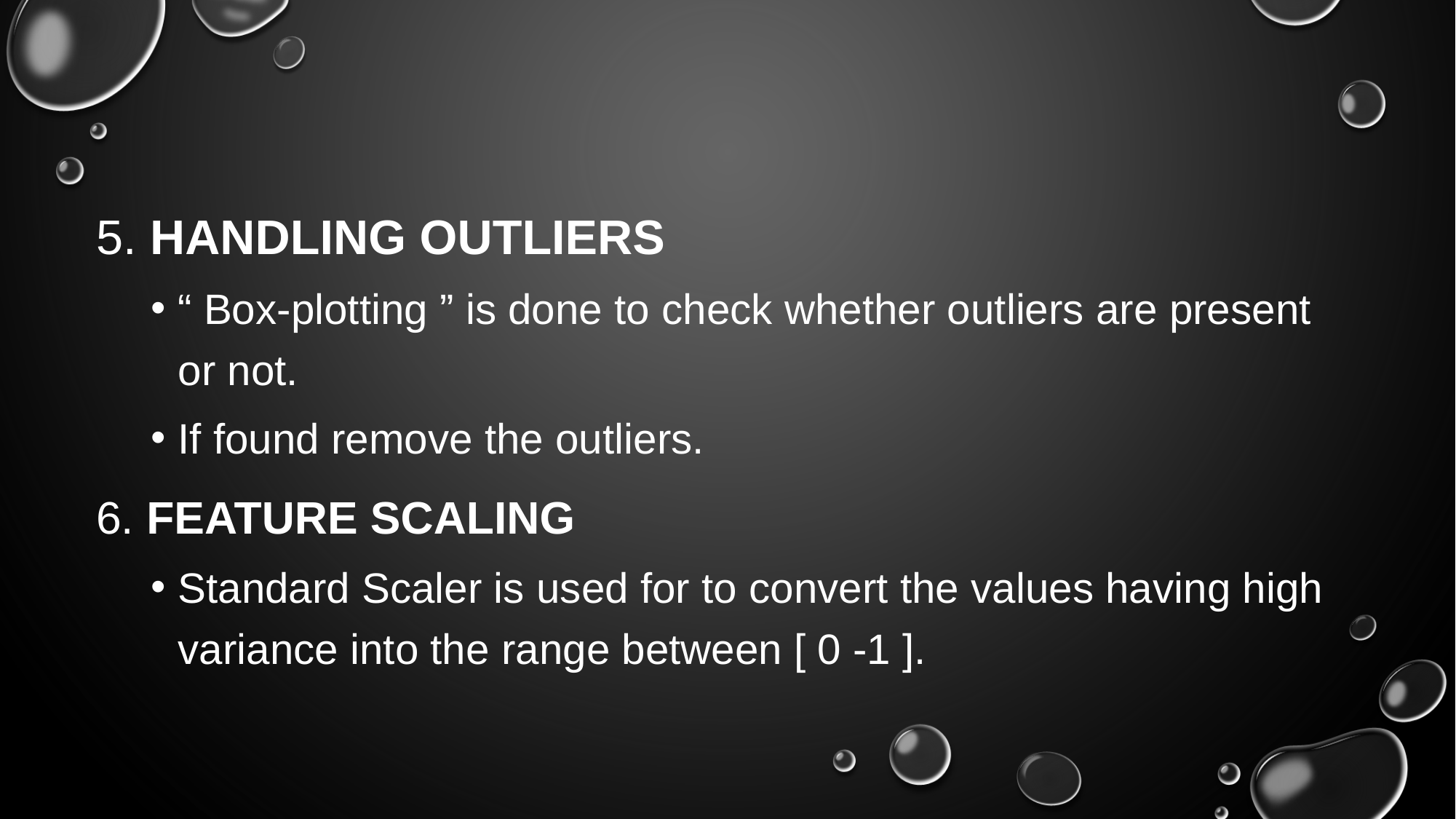

5. Handling outliers
“ Box-plotting ” is done to check whether outliers are present or not.
If found remove the outliers.
6. FEATURE SCALING
Standard Scaler is used for to convert the values having high variance into the range between [ 0 -1 ].